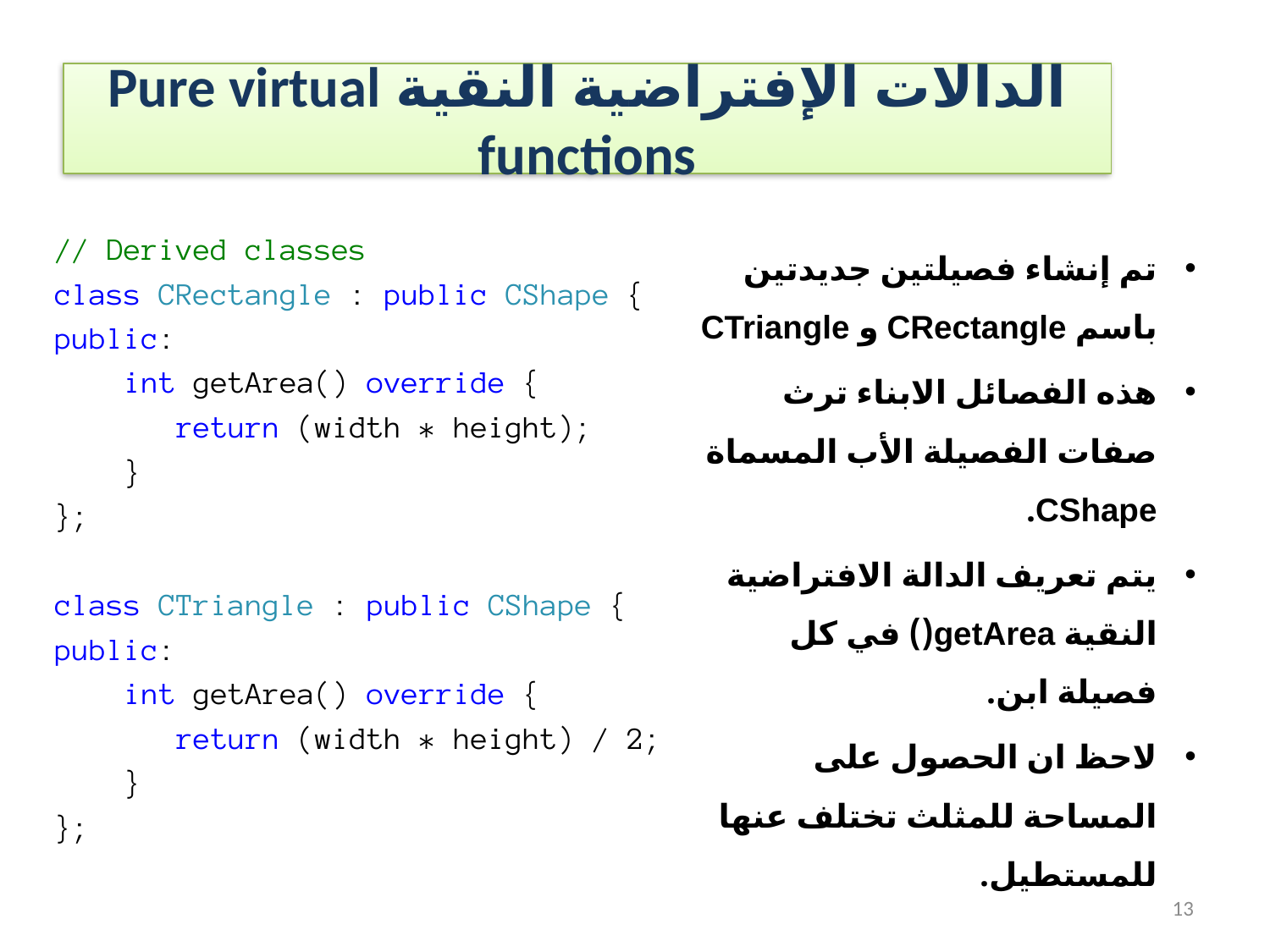

# الدالات الإفتراضية النقية Pure virtual functions
// Derived classes
class CRectangle : public CShape {
public:
    int getArea() override {
       return (width * height);
    }
};

class CTriangle : public CShape {
public:
    int getArea() override {
       return (width * height) / 2;
    }
};
تم إنشاء فصيلتين جديدتين باسم CRectangle و CTriangle
هذه الفصائل الابناء ترث صفات الفصيلة الأب المسماة CShape.
يتم تعريف الدالة الافتراضية النقية getArea() في كل فصيلة ابن.
لاحظ ان الحصول على المساحة للمثلث تختلف عنها للمستطيل.

13